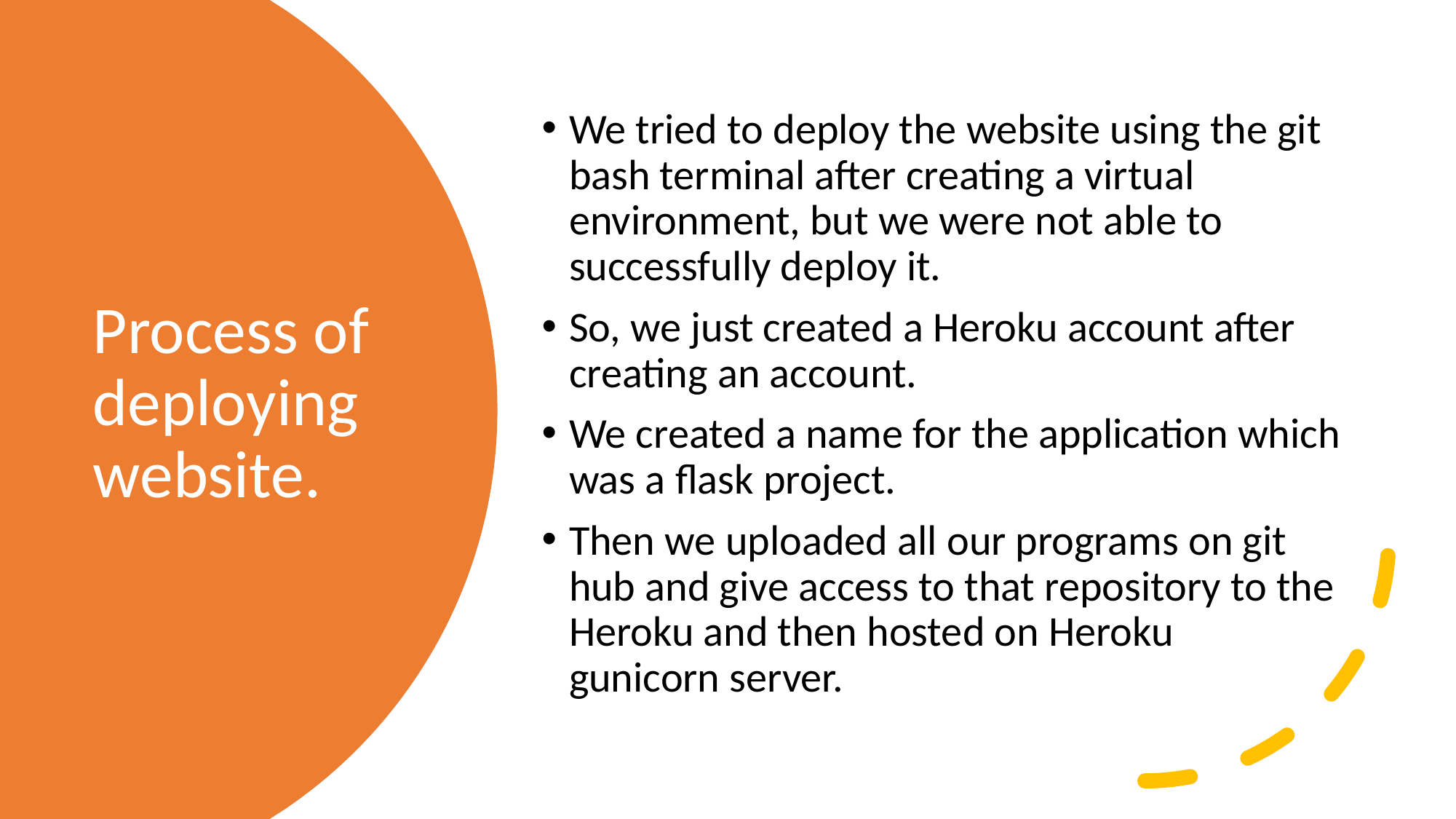

We tried to deploy the website using the git bash terminal after creating a virtual environment, but we were not able to successfully deploy it.
So, we just created a Heroku account after creating an account.
We created a name for the application which was a flask project.
Then we uploaded all our programs on git hub and give access to that repository to the Heroku and then hosted on Heroku gunicorn server.
# Process of deploying website.